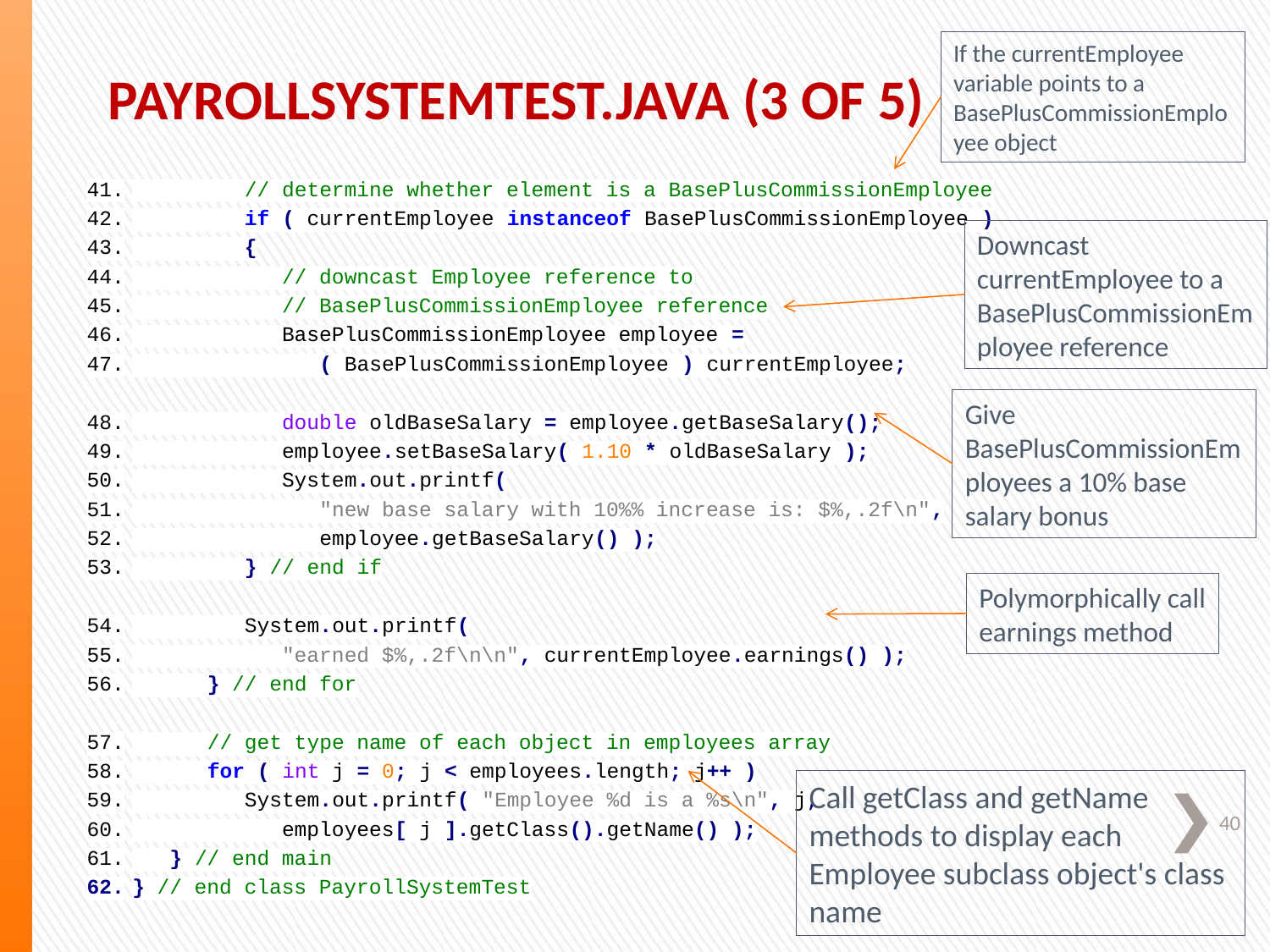

If the currentEmployee variable points to a BasePlusCommissionEmployee object
# PayrollSystemTest.java (3 of 5)
         // determine whether element is a BasePlusCommissionEmployee
         if ( currentEmployee instanceof BasePlusCommissionEmployee )
         {
            // downcast Employee reference to
            // BasePlusCommissionEmployee reference
            BasePlusCommissionEmployee employee =
               ( BasePlusCommissionEmployee ) currentEmployee;

            double oldBaseSalary = employee.getBaseSalary();
            employee.setBaseSalary( 1.10 * oldBaseSalary );
            System.out.printf(
               "new base salary with 10%% increase is: $%,.2f\n",
               employee.getBaseSalary() );
         } // end if

         System.out.printf(
            "earned $%,.2f\n\n", currentEmployee.earnings() );
      } // end for

      // get type name of each object in employees array
      for ( int j = 0; j < employees.length; j++ )
         System.out.printf( "Employee %d is a %s\n", j,
            employees[ j ].getClass().getName() );
   } // end main
} // end class PayrollSystemTest
Downcast currentEmployee to a BasePlusCommissionEmployee reference
Give BasePlusCommissionEmployees a 10% base salary bonus
Polymorphically call earnings method
40
Call getClass and getName methods to display each Employee subclass object's class name